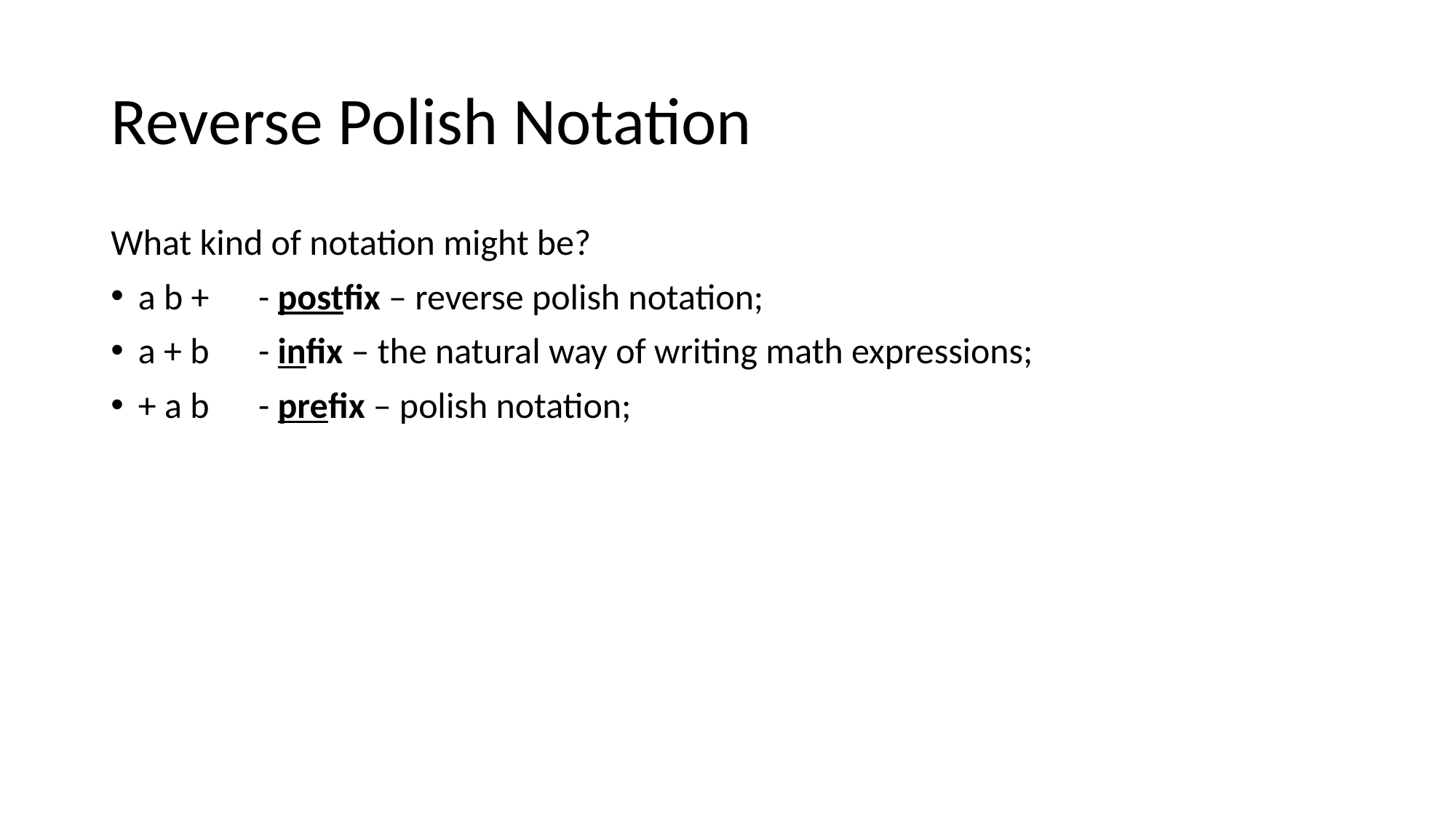

# Reverse Polish Notation
What kind of notation might be?
a b +      - postfix – reverse polish notation;
a + b      - infix – the natural way of writing math expressions;
+ a b      - prefix – polish notation;